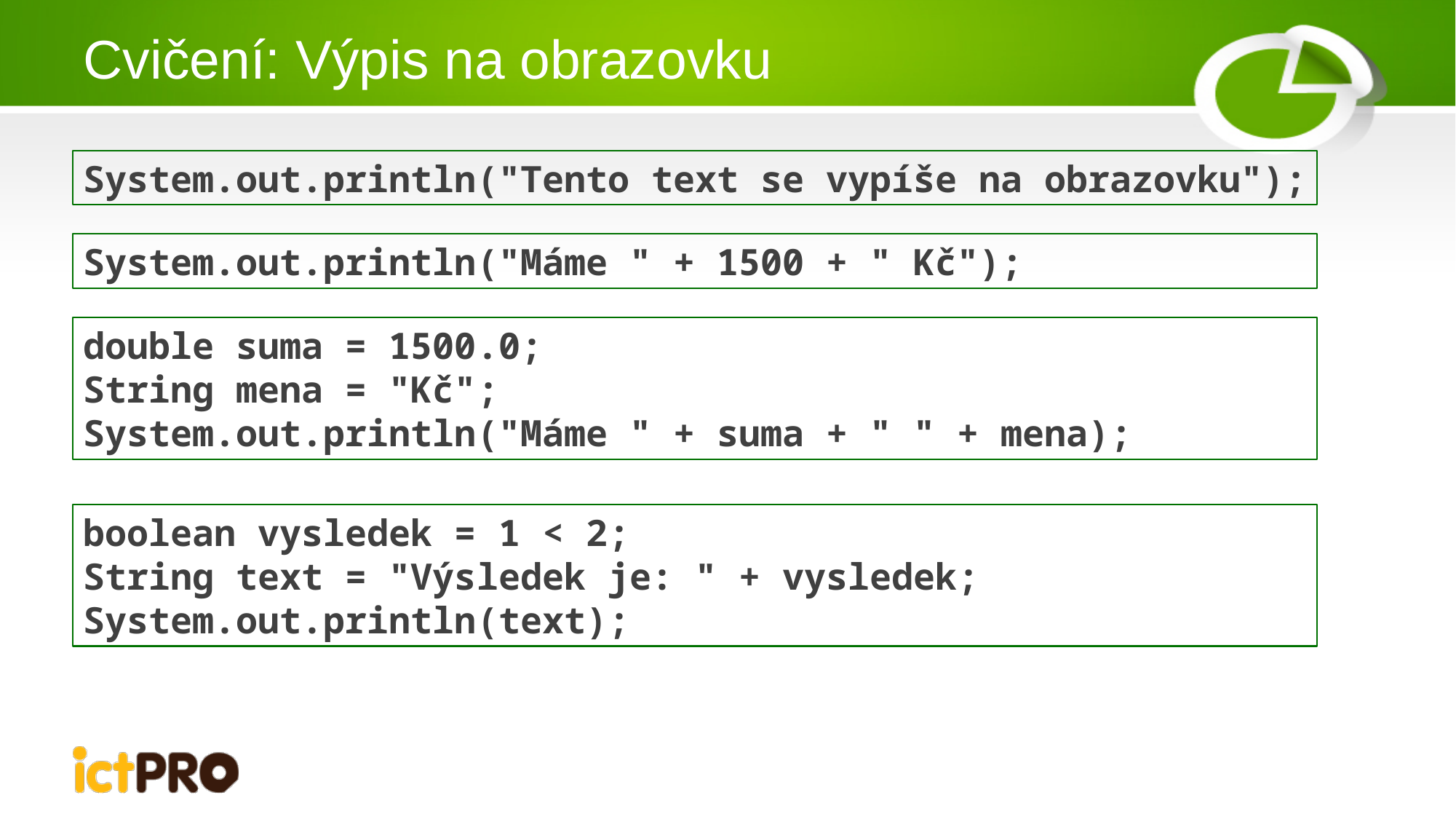

# Cvičení: Výpis na obrazovku
System.out.println("Tento text se vypíše na obrazovku");
System.out.println("Máme " + 1500 + " Kč");
double suma = 1500.0;
String mena = "Kč";
System.out.println("Máme " + suma + " " + mena);
boolean vysledek = 1 < 2;
String text = "Výsledek je: " + vysledek;
System.out.println(text);